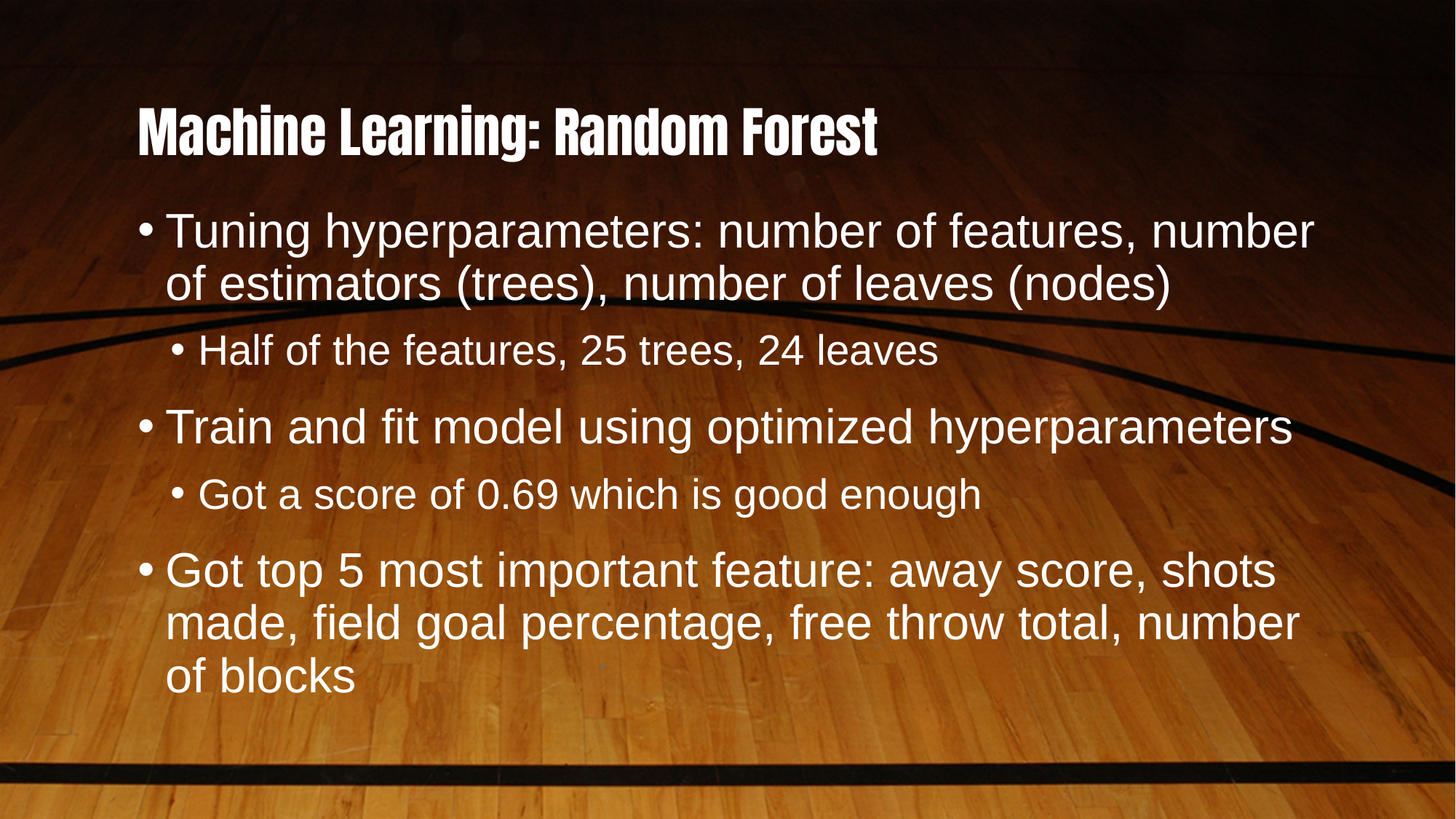

# Machine Learning: Random Forest
Tuning hyperparameters: number of features, number of estimators (trees), number of leaves (nodes)
Half of the features, 25 trees, 24 leaves
Train and fit model using optimized hyperparameters
Got a score of 0.69 which is good enough
Got top 5 most important feature: away score, shots made, field goal percentage, free throw total, number of blocks